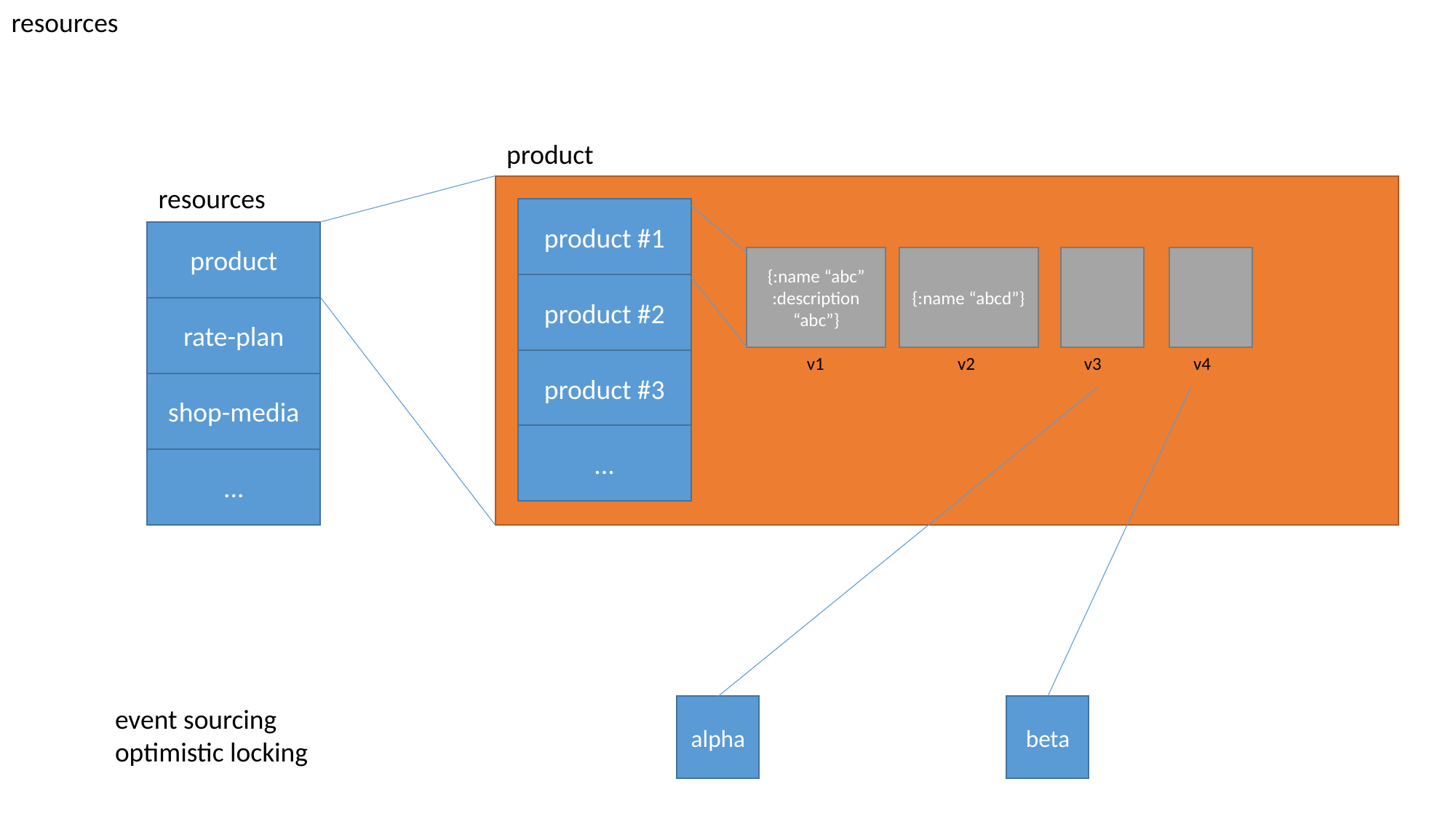

resources
product
resources

product #1
product
{:name “abc”
:description “abc”}
{:name “abcd”}

product #2
rate-plan
v1
v2
v3
v4
product #3
shop-media
...
...
event sourcing
optimistic locking
alpha
beta